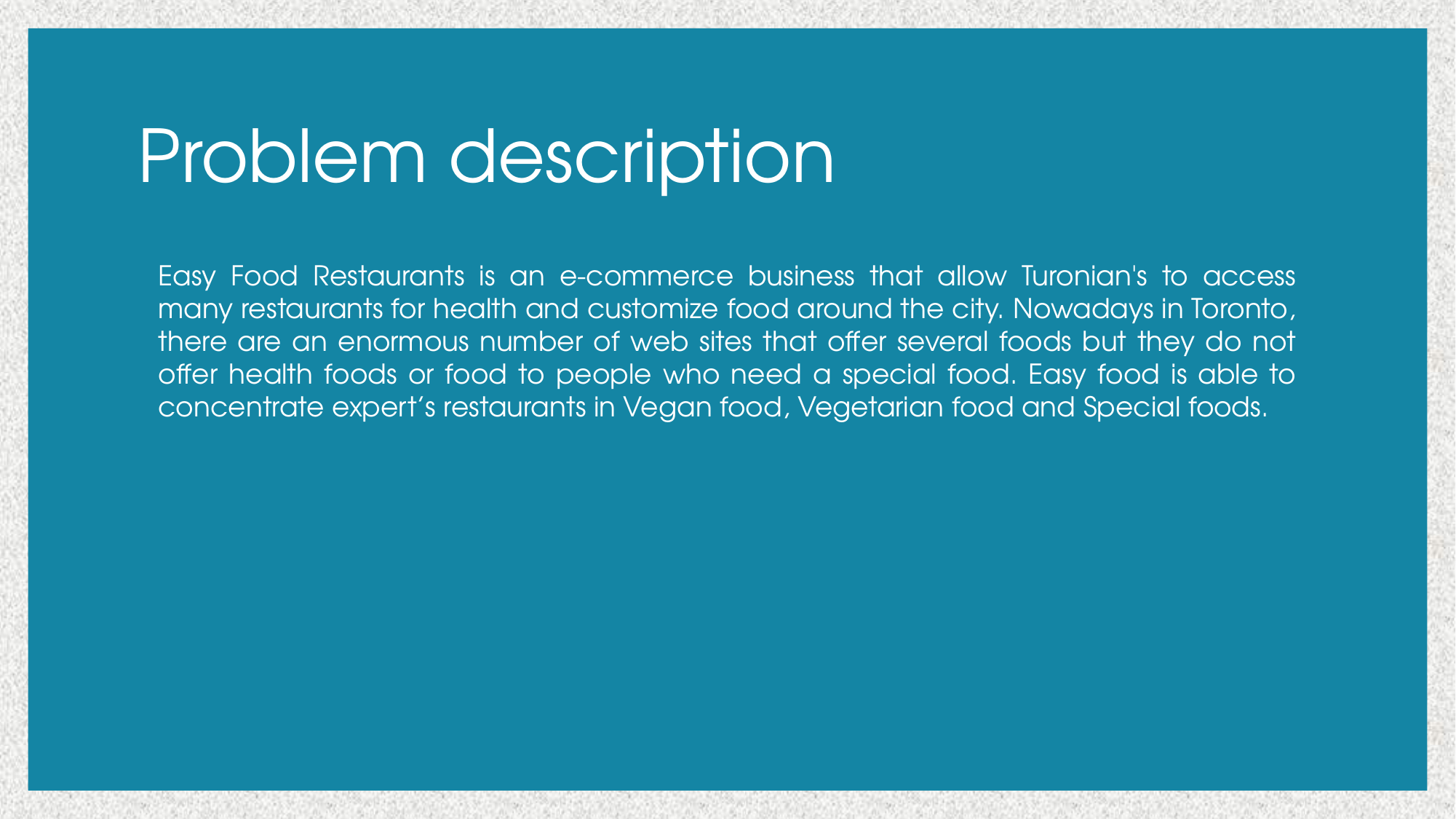

# Problem description
Easy Food Restaurants is an e-commerce business that allow Turonian's to access many restaurants for health and customize food around the city. Nowadays in Toronto, there are an enormous number of web sites that offer several foods but they do not offer health foods or food to people who need a special food. Easy food is able to concentrate expert’s restaurants in Vegan food, Vegetarian food and Special foods.